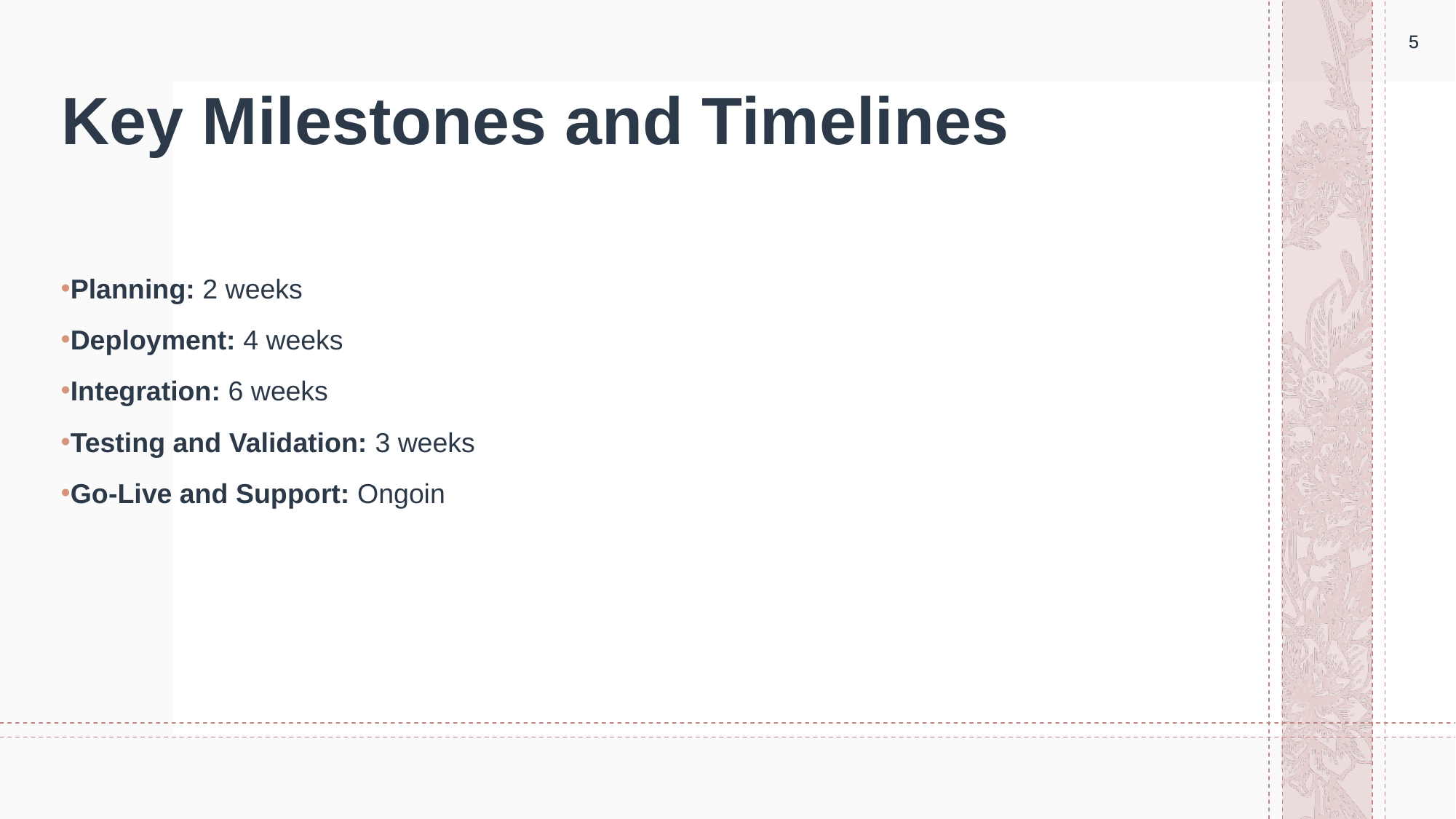

5
5
# Key Milestones and Timelines
Planning: 2 weeks
Deployment: 4 weeks
Integration: 6 weeks
Testing and Validation: 3 weeks
Go-Live and Support: Ongoin